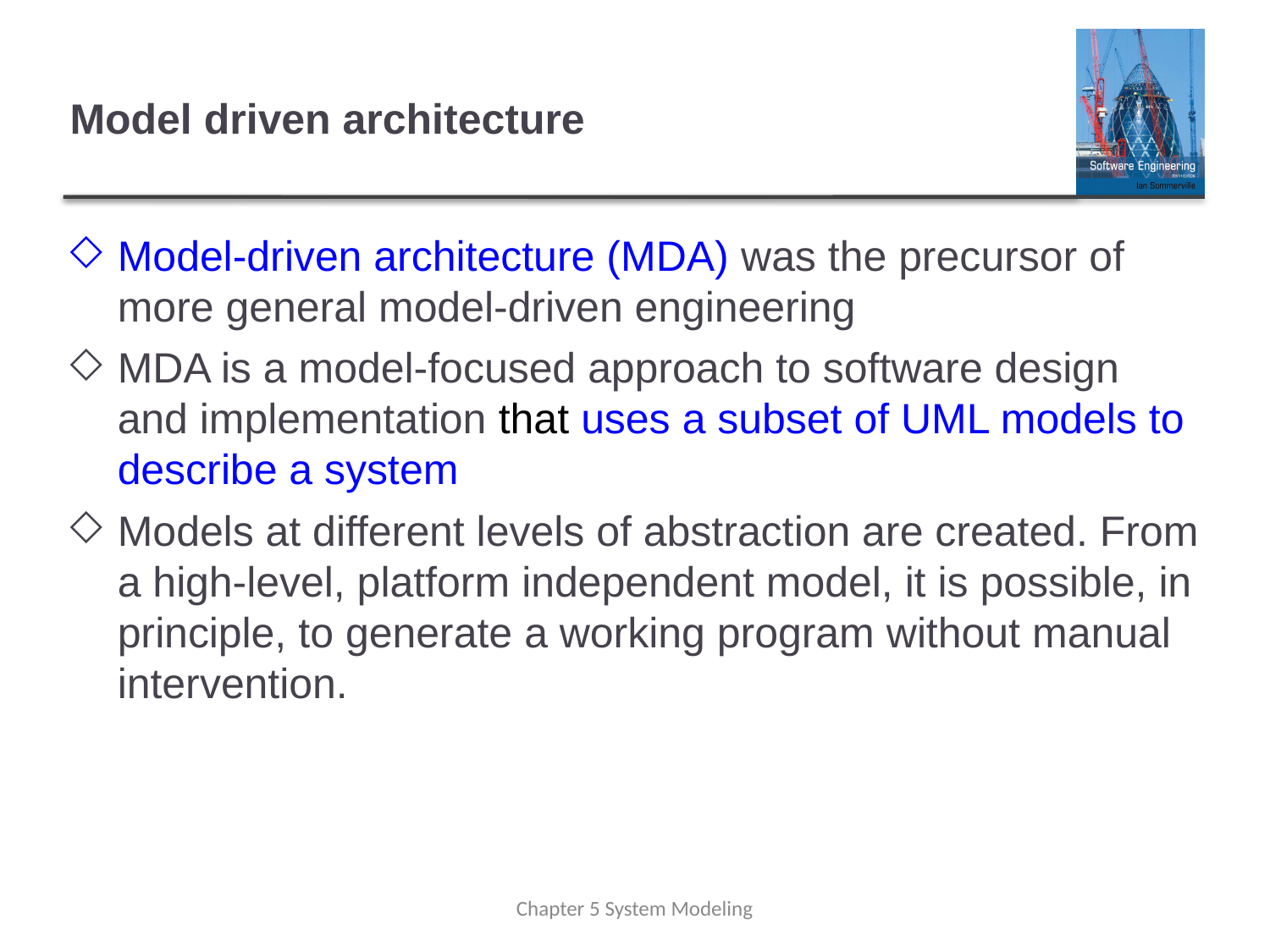

# Model driven architecture
Model-driven architecture (MDA) was the precursor of more general model-driven engineering
MDA is a model-focused approach to software design and implementation that uses a subset of UML models to describe a system
Models at different levels of abstraction are created. From a high-level, platform independent model, it is possible, in principle, to generate a working program without manual intervention.
47
Chapter 5 System Modeling